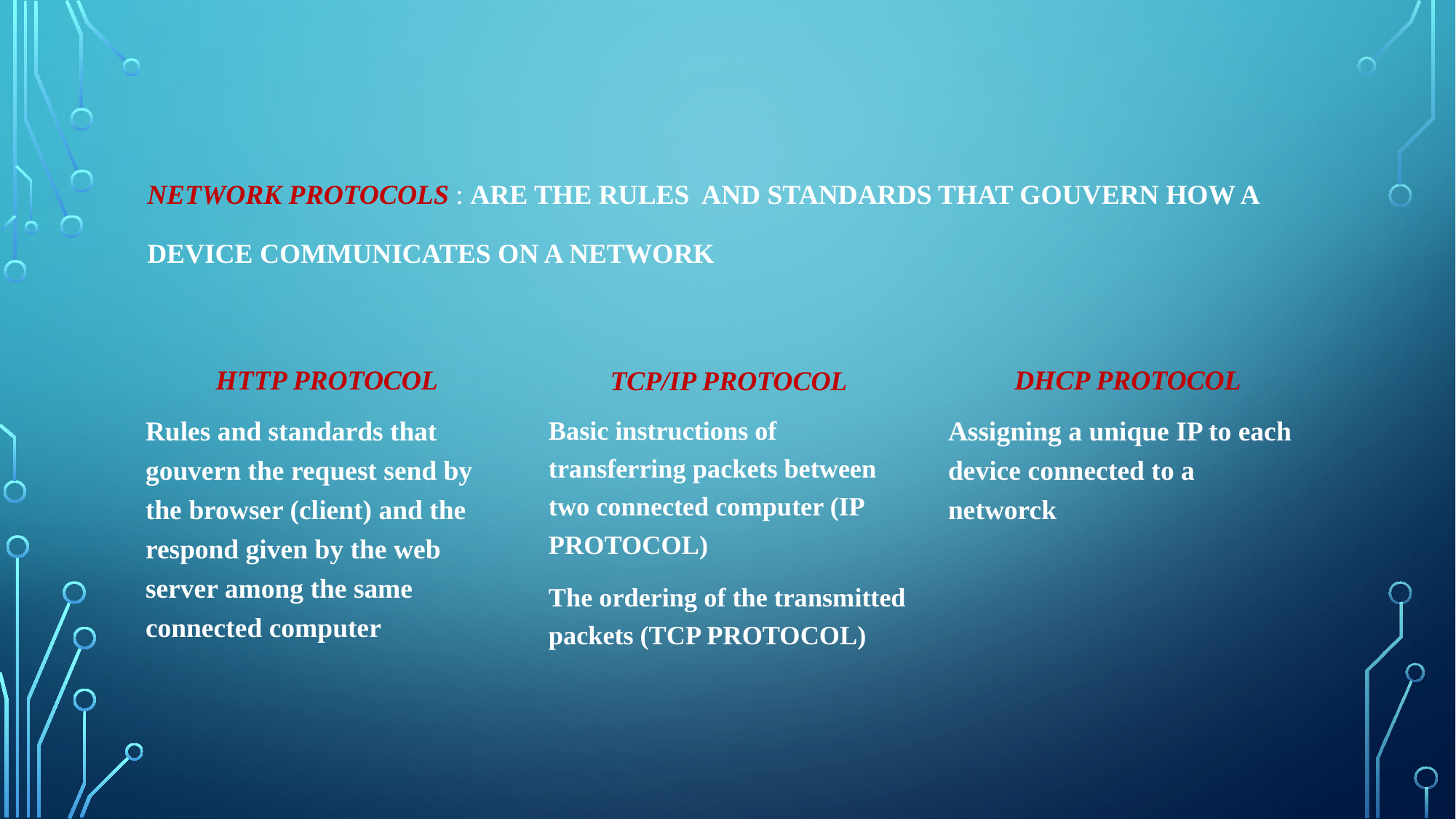

# NETWORK Protocols : are THE rules  and standards that gouvern how a device communicates on a network
http protocol
Dhcp protocol
Tcp/ip protocol
Rules and standards that gouvern the request send by the browser (client) and the respond given by the web server among the same connected computer
Assigning a unique IP to each device connected to a networck
Basic instructions of transferring packets between two connected computer (IP PROTOCOL)
The ordering of the transmitted packets (TCP PROTOCOL)